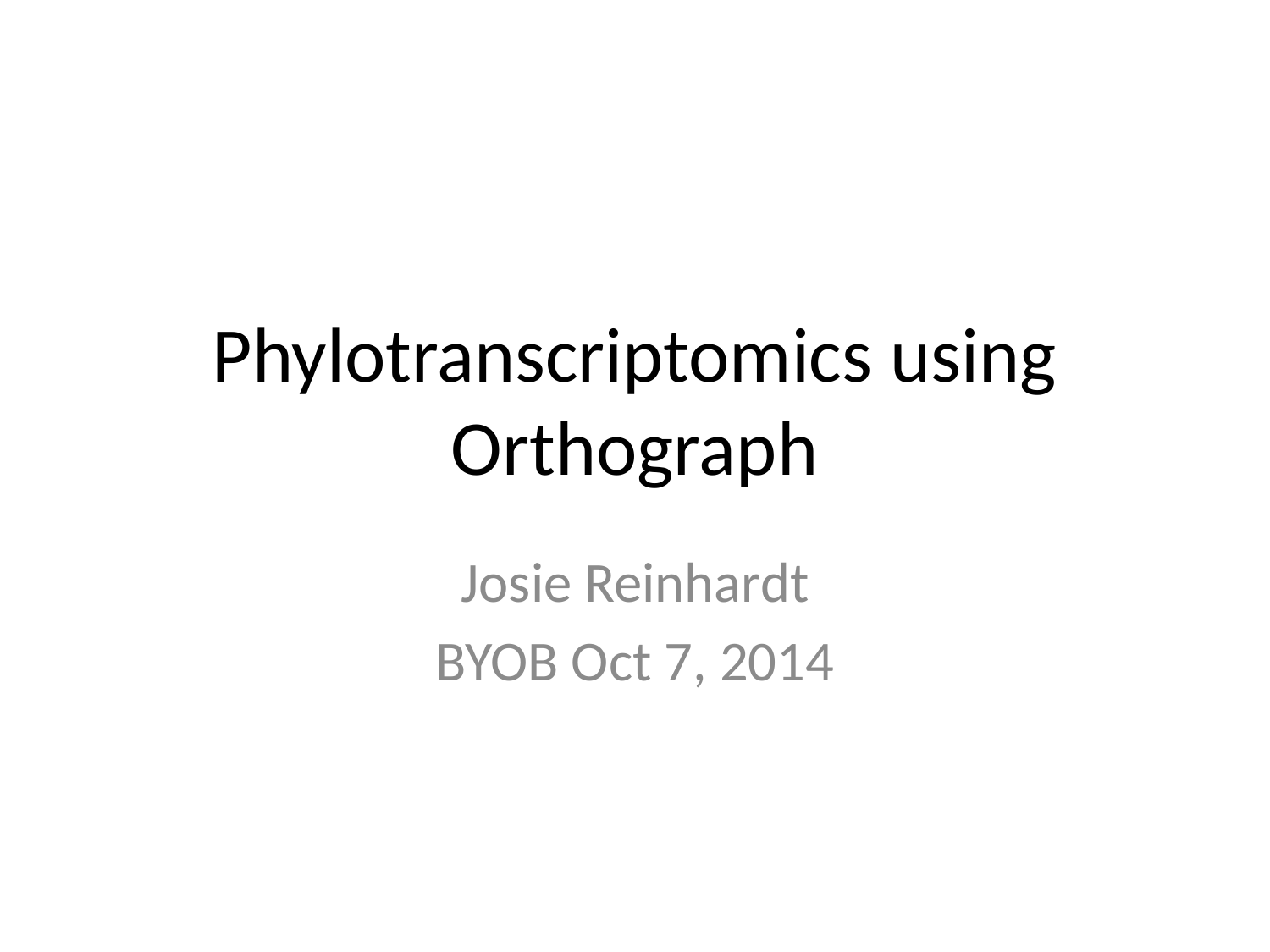

# Phylotranscriptomics using Orthograph
Josie Reinhardt
BYOB Oct 7, 2014